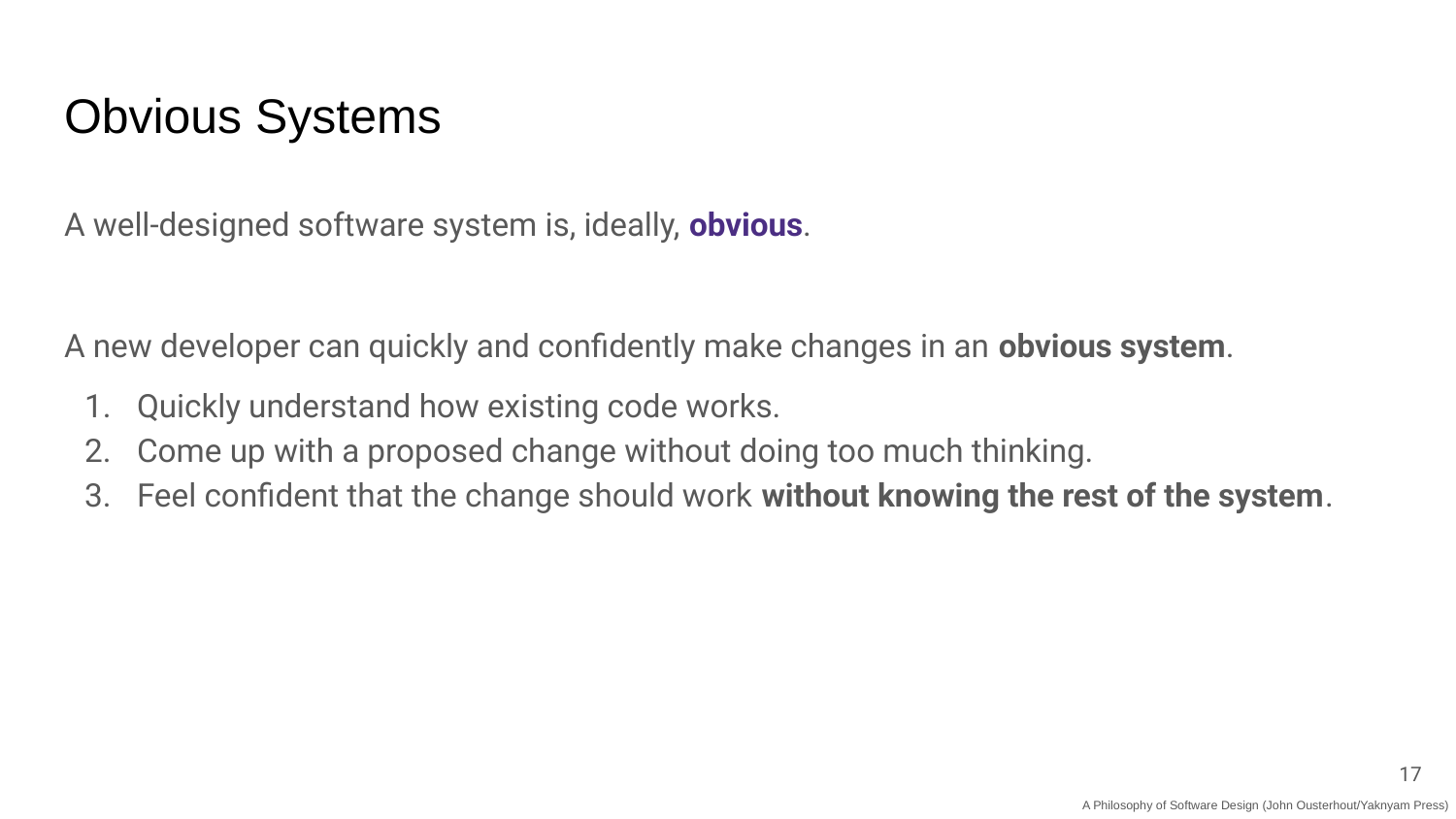

# Obvious Systems
A well-designed software system is, ideally, obvious.

A new developer can quickly and confidently make changes in an obvious system.
Quickly understand how existing code works.
Come up with a proposed change without doing too much thinking.
Feel confident that the change should work without knowing the rest of the system.
17
A Philosophy of Software Design (John Ousterhout/Yaknyam Press)